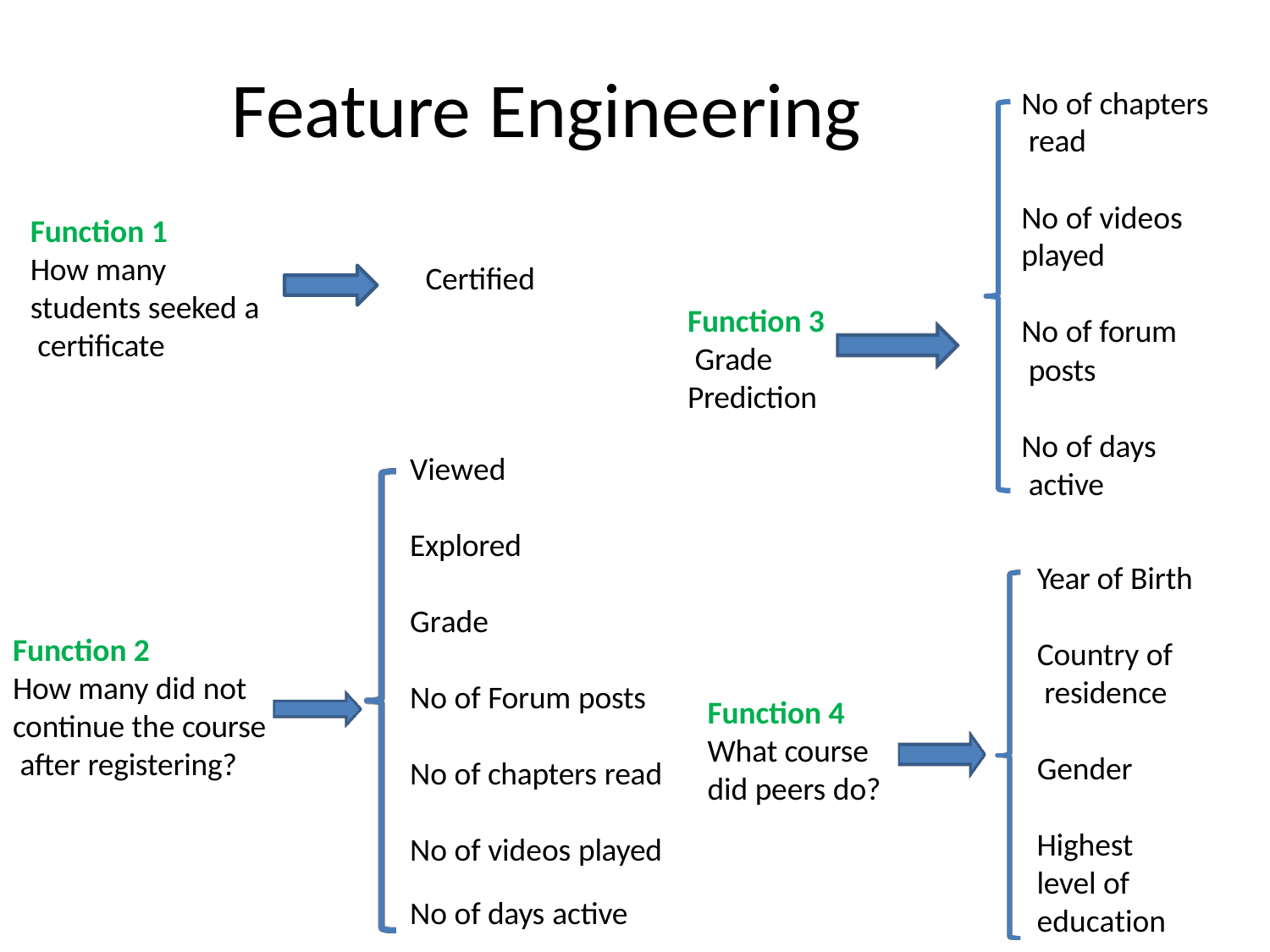

# Feature Engineering
No of chapters  read

No of videos
played
Function 1
How many  students seeked a  certificate
Certified

Function 3  Grade  Prediction
No of forum  posts

No of days  active
Viewed

Explored
Year of Birth

Grade
Function 2
How many did not  continue the course  after registering?
Country of  residence
No of Forum posts
Function 4  What course  did peers do?

Gender
No of chapters read
Highest  level of  education
No of videos played
No of days active